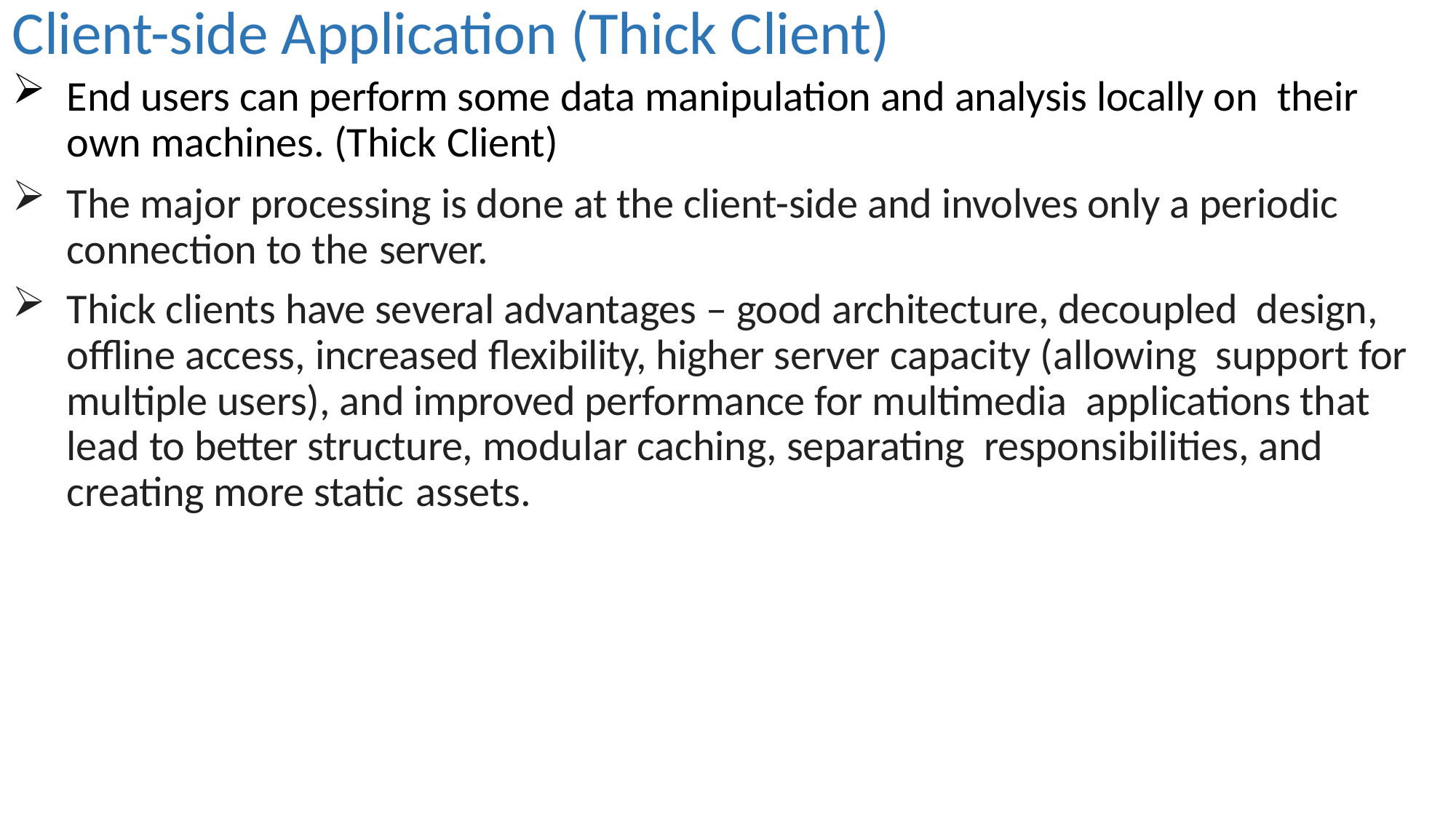

Client-side Application (Thick Client)
End users can perform some data manipulation and analysis locally on  their own machines. (Thick Client)
The major processing is done at the client-side and involves only a periodic  connection to the server.
Thick clients have several advantages – good architecture, decoupled  design, offline access, increased flexibility, higher server capacity (allowing  support for multiple users), and improved performance for multimedia  applications that lead to better structure, modular caching, separating  responsibilities, and creating more static assets.